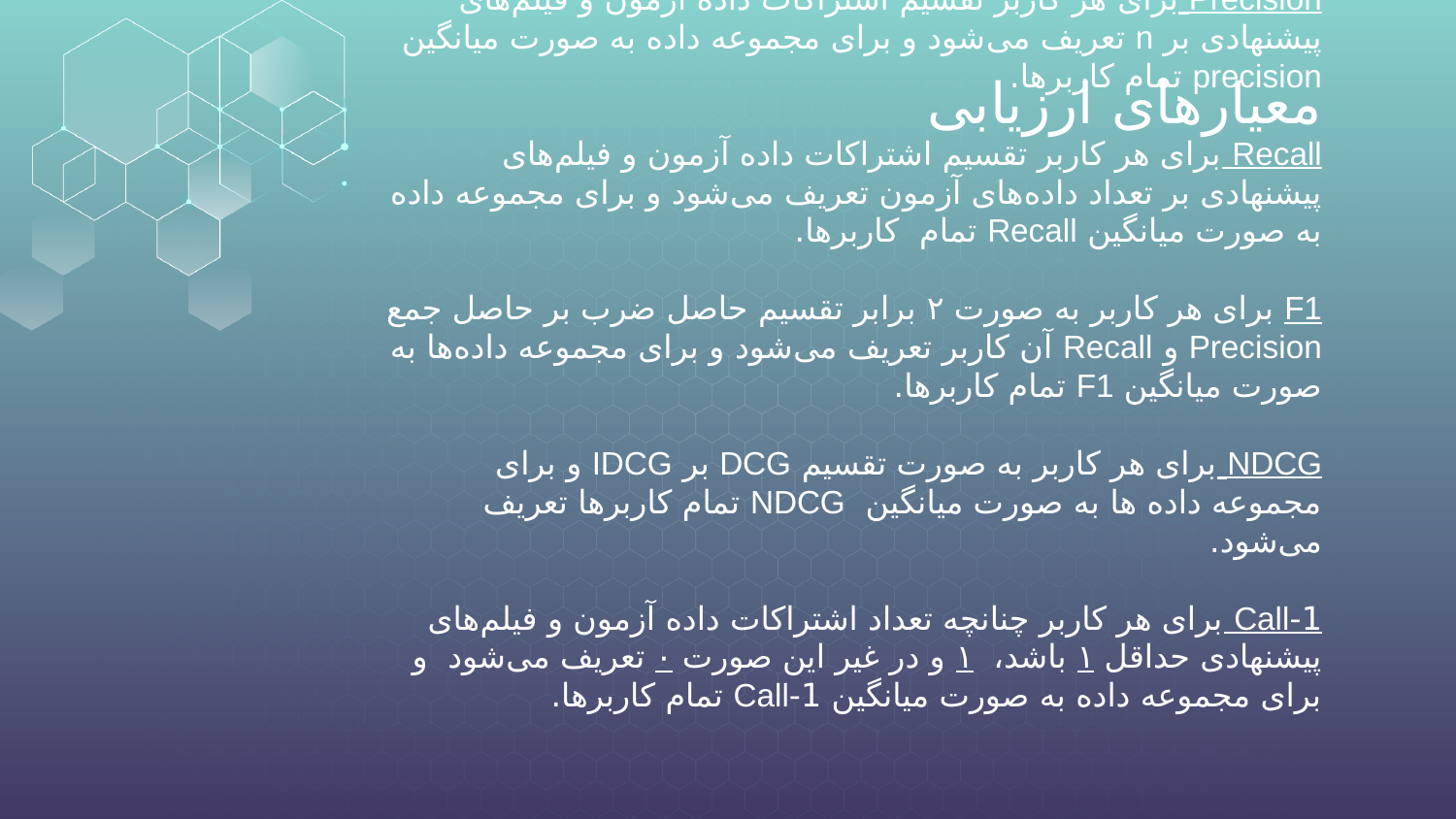

# معیارهای ارزیابی

Precision برای هر کاربر تقسیم اشتراکات داده آزمون و فیلم‌های پیشنهادی بر n تعریف می‌شود و برای مجموعه داده به صورت میانگین precision تمام کاربرها.
Recall برای هر کاربر تقسیم اشتراکات داده آزمون و فیلم‌های پیشنهادی بر تعداد داده‌های آزمون تعریف می‌شود و برای مجموعه داده به صورت میانگین Recall تمام  کاربرها.
F1 برای هر کاربر به صورت ۲ برابر تقسیم حاصل ضرب بر حاصل جمع Precision و Recall آن کاربر تعریف می‌شود و برای مجموعه داده‌ها به صورت میانگین F1 تمام کاربرها.
NDCG برای هر کاربر به صورت تقسیم DCG بر IDCG و برای مجموعه داده ها به صورت میانگین  NDCG تمام کاربرها تعریف می‌شود.
1-Call برای هر کاربر چنانچه تعداد اشتراکات داده آزمون و فیلم‌های پیشنهادی حداقل ۱ باشد،  ۱ و در غیر این صورت ۰ تعریف می‌شود  و برای مجموعه داده به صورت میانگین 1-Call تمام کاربرها.